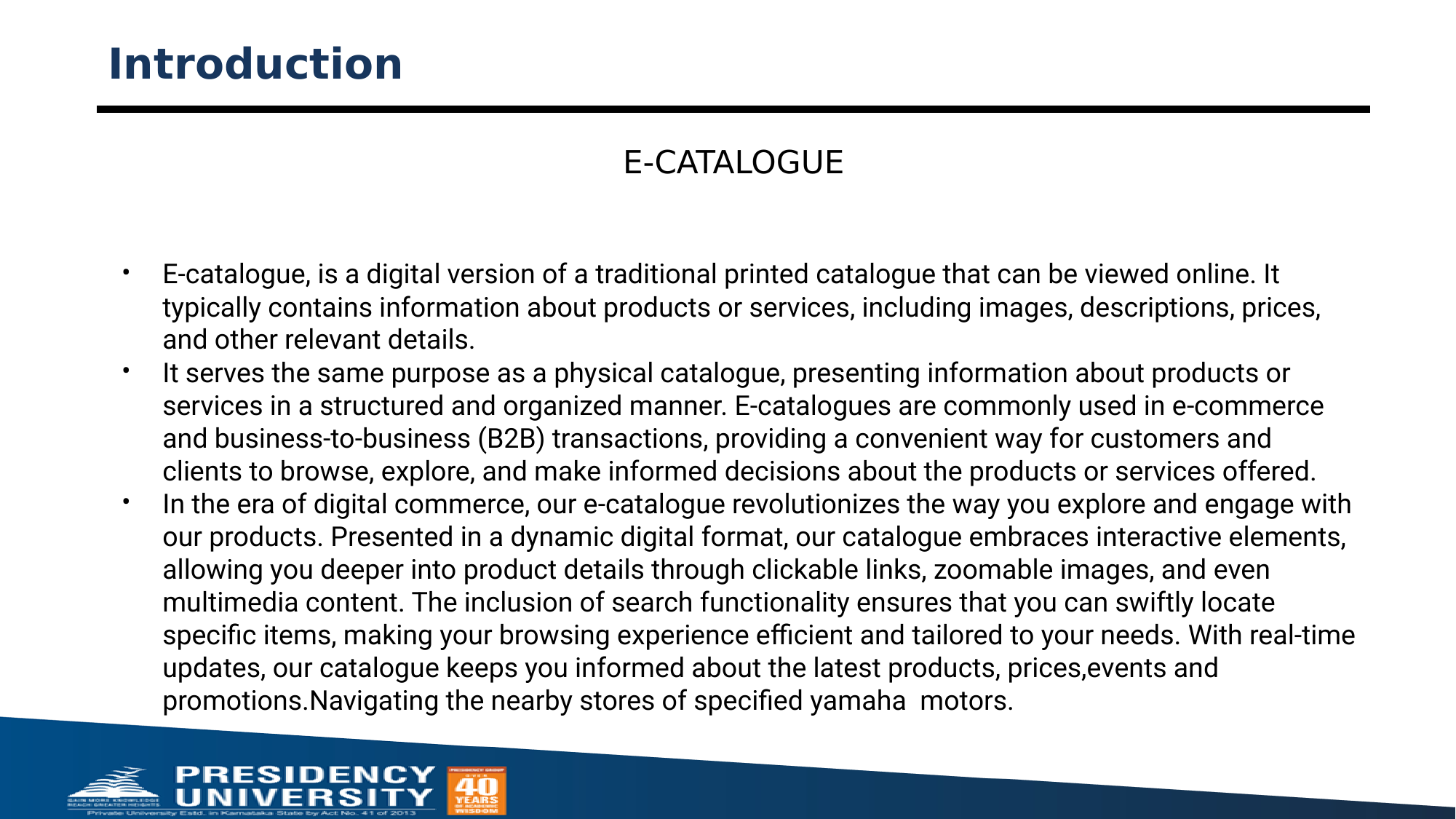

# Introduction
E-CATALOGUE

E-catalogue, is a digital version of a traditional printed catalogue that can be viewed online. It typically contains information about products or services, including images, descriptions, prices, and other relevant details.
It serves the same purpose as a physical catalogue, presenting information about products or services in a structured and organized manner. E-catalogues are commonly used in e-commerce and business-to-business (B2B) transactions, providing a convenient way for customers and clients to browse, explore, and make informed decisions about the products or services offered.
In the era of digital commerce, our e-catalogue revolutionizes the way you explore and engage with our products. Presented in a dynamic digital format, our catalogue embraces interactive elements, allowing you deeper into product details through clickable links, zoomable images, and even multimedia content. The inclusion of search functionality ensures that you can swiftly locate specific items, making your browsing experience efficient and tailored to your needs. With real-time updates, our catalogue keeps you informed about the latest products, prices,events and promotions.Navigating the nearby stores of specified yamaha  motors.